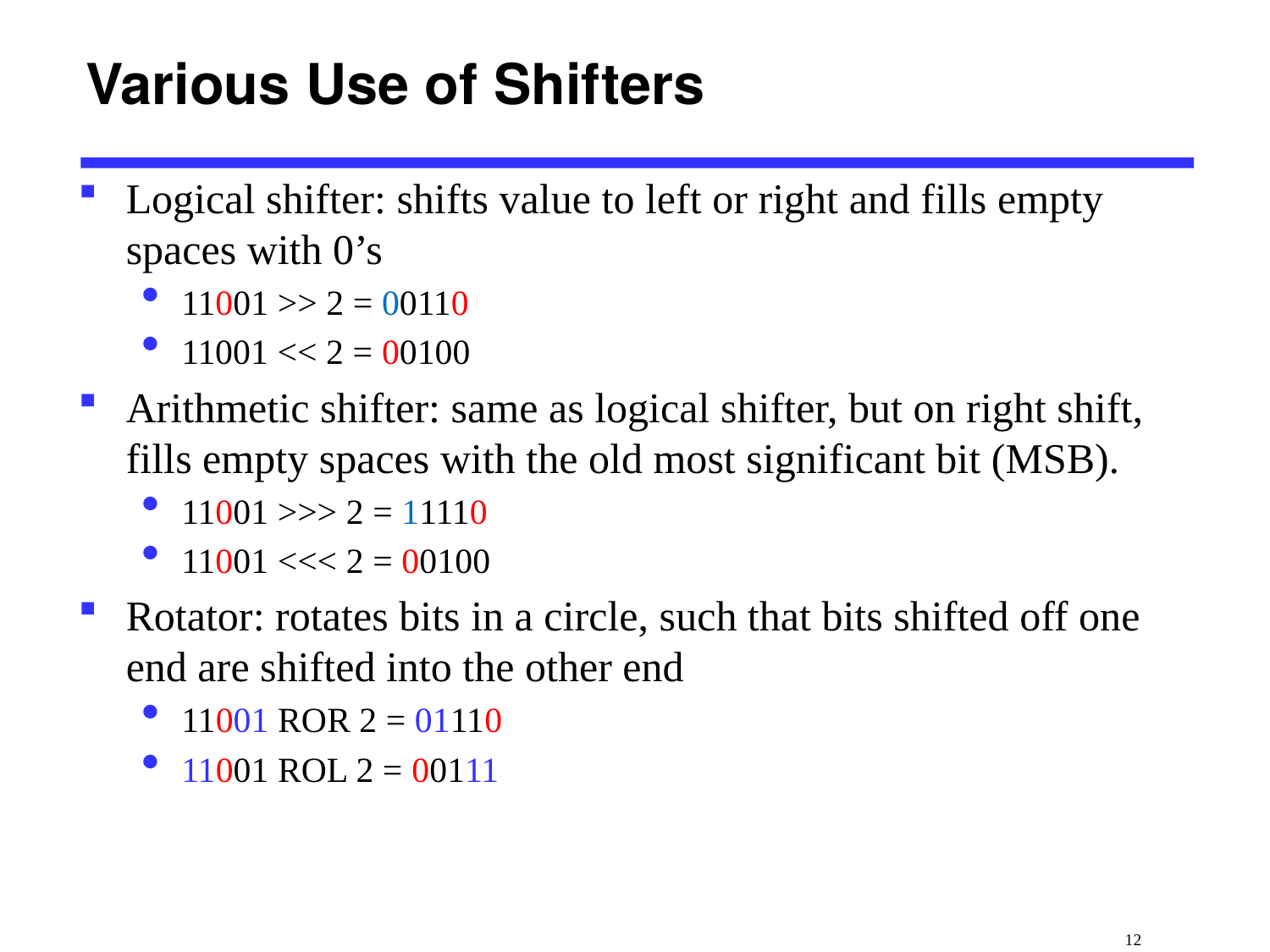

# Various Use of Shifters
Logical shifter: shifts value to left or right and fills empty spaces with 0’s
11001 >> 2 = 00110
11001 << 2 = 00100
Arithmetic shifter: same as logical shifter, but on right shift, fills empty spaces with the old most significant bit (MSB).
11001 >>> 2 = 11110
11001 <<< 2 = 00100
Rotator: rotates bits in a circle, such that bits shifted off one end are shifted into the other end
11001 ROR 2 = 01110
11001 ROL 2 = 00111
                           12